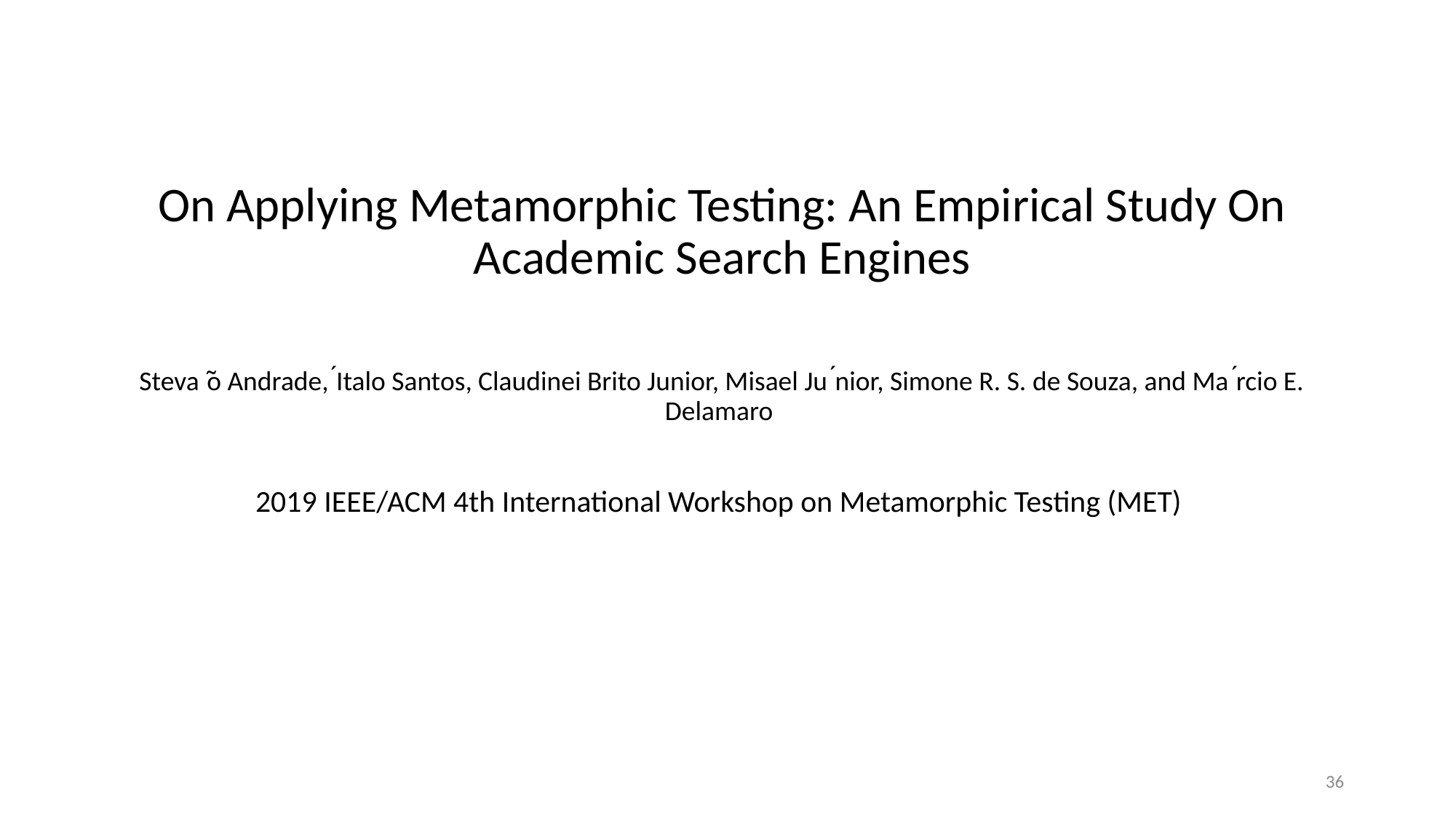

On Applying Metamorphic Testing: An Empirical Study On Academic Search Engines

Steva ̃o Andrade, ́Italo Santos, Claudinei Brito Junior, Misael Ju ́nior, Simone R. S. de Souza, and Ma ́rcio E. Delamaro

2019 IEEE/ACM 4th International Workshop on Metamorphic Testing (MET)

36